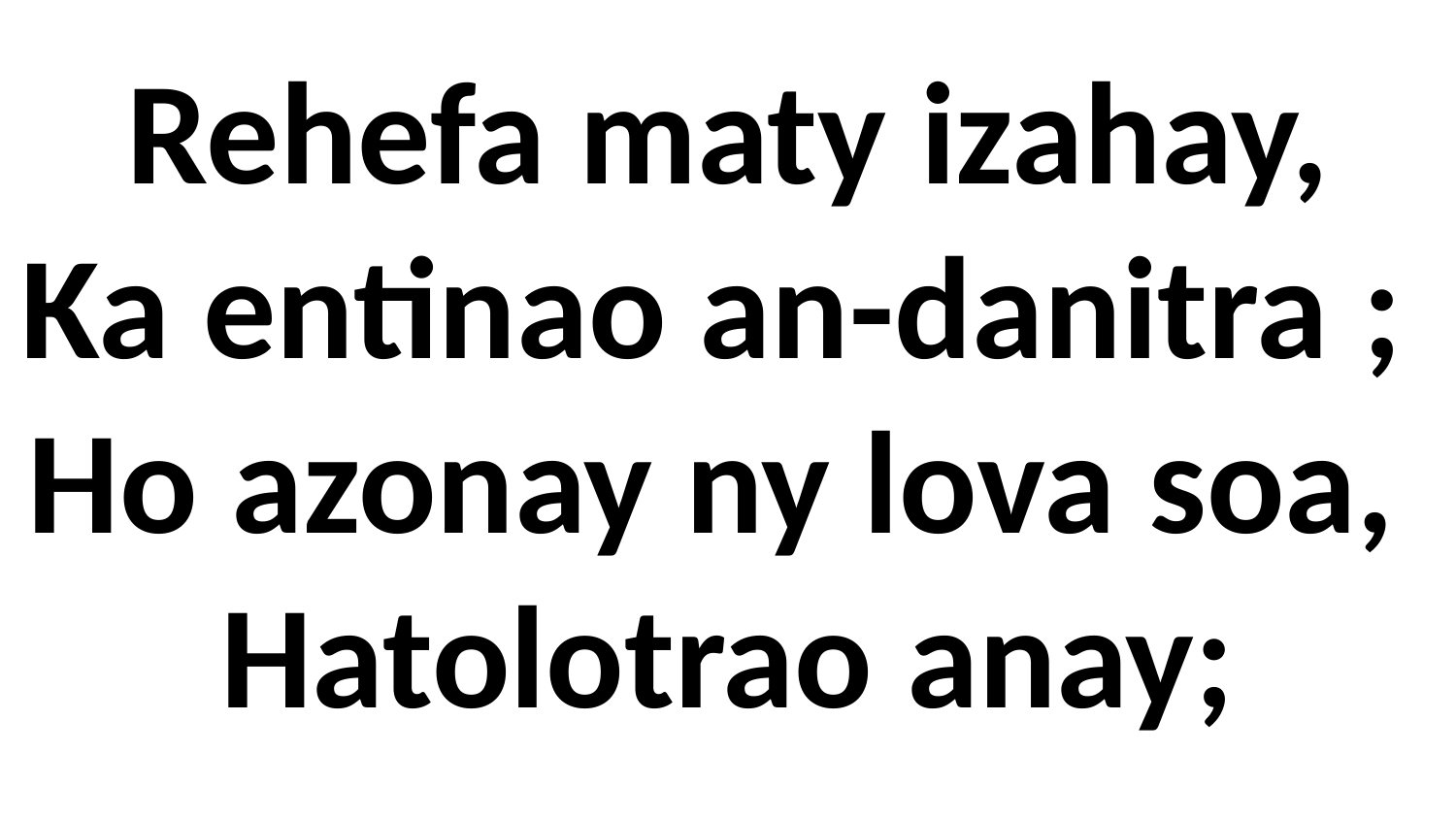

Rehefa maty izahay,
Ka entinao an-danitra ;
Ho azonay ny lova soa,
Hatolotrao anay;